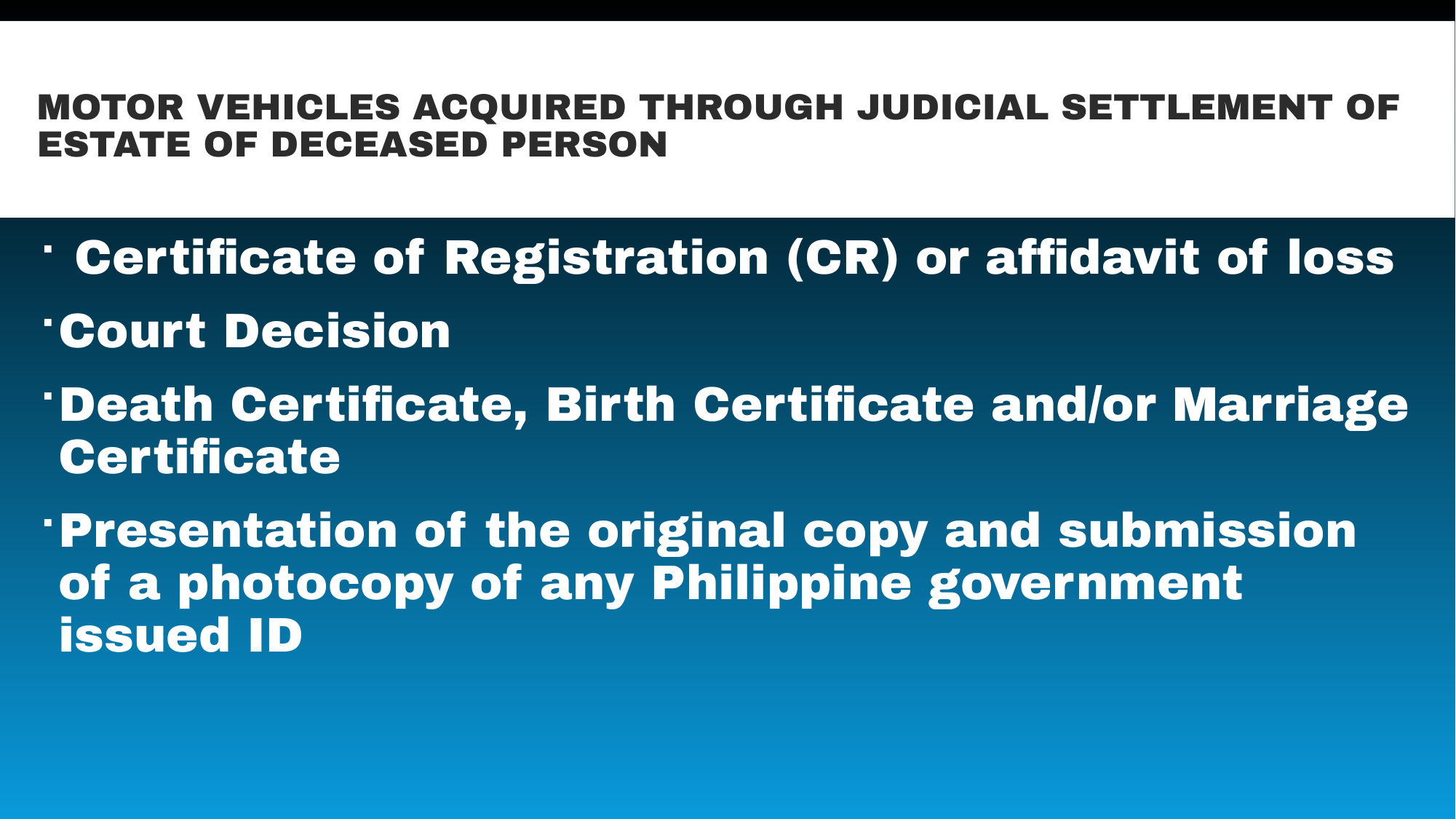

# Motor Vehicles acquired through Judicial Settlement of Estate of Deceased Person
 Certificate of Registration (CR) or affidavit of loss
Court Decision
Death Certificate, Birth Certificate and/or Marriage Certificate
Presentation of the original copy and submission of a photocopy of any Philippine government issued ID